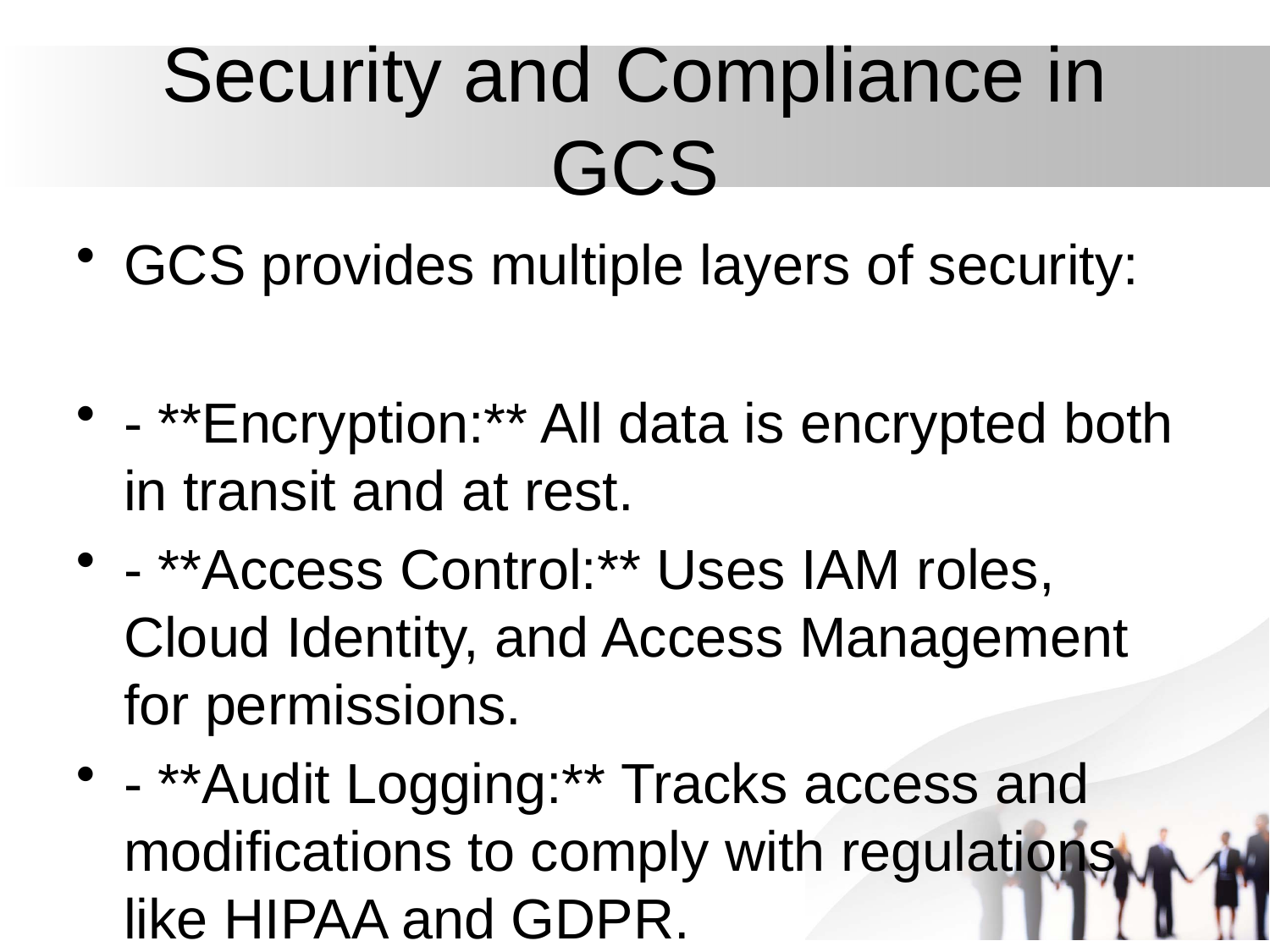

# Security and Compliance in GCS
GCS provides multiple layers of security:

- **Encryption:** All data is encrypted both in transit and at rest.
- **Access Control:** Uses IAM roles, Cloud Identity, and Access Management for permissions.
- **Audit Logging:** Tracks access and modifications to comply with regulations like HIPAA and GDPR.
- **Data Loss Prevention (DLP):** Helps identify and redact sensitive data automatically.